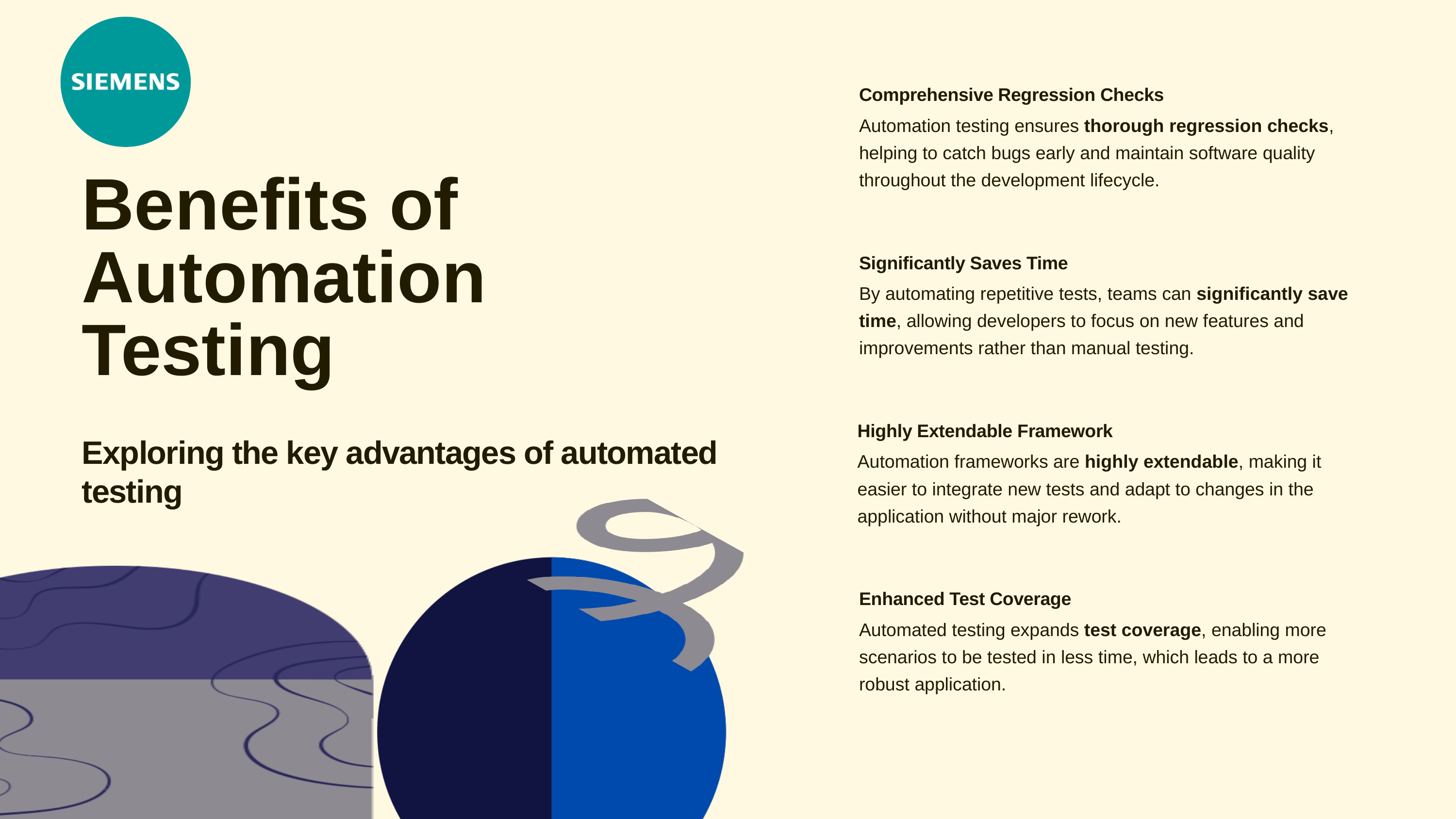

Comprehensive Regression Checks
Automation testing ensures thorough regression checks, helping to catch bugs early and maintain software quality throughout the development lifecycle.
Significantly Saves Time
By automating repetitive tests, teams can significantly save time, allowing developers to focus on new features and improvements rather than manual testing.
Highly Extendable Framework
Automation frameworks are highly extendable, making it easier to integrate new tests and adapt to changes in the application without major rework.
Enhanced Test Coverage
Automated testing expands test coverage, enabling more scenarios to be tested in less time, which leads to a more robust application.
Benefits of Automation Testing
Exploring the key advantages of automated testing